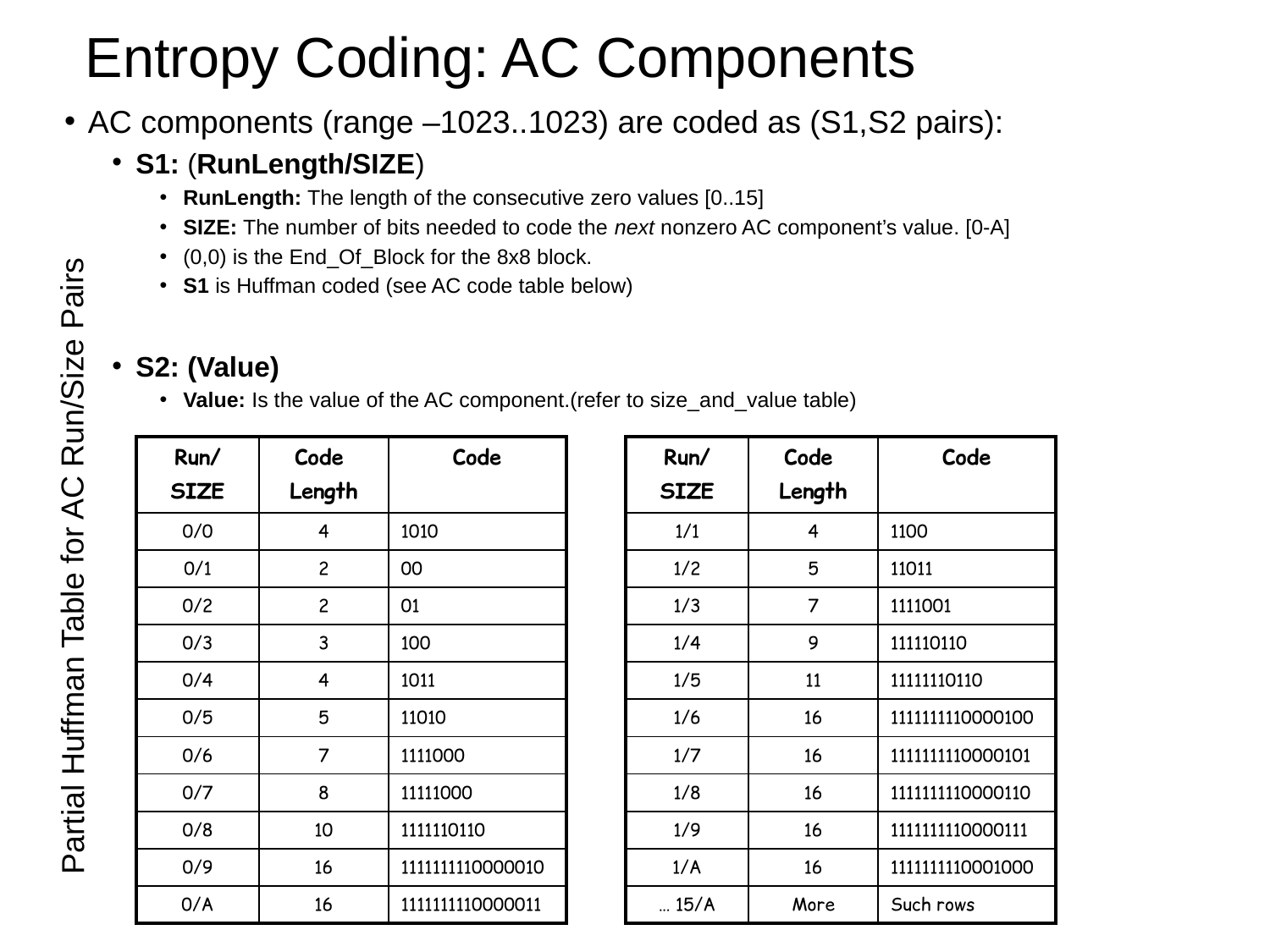

# Entropy Coding: AC Components
AC components (range –1023..1023) are coded as (S1,S2 pairs):
S1: (RunLength/SIZE)
RunLength: The length of the consecutive zero values [0..15]
SIZE: The number of bits needed to code the next nonzero AC component’s value. [0-A]
(0,0) is the End_Of_Block for the 8x8 block.
S1 is Huffman coded (see AC code table below)

S2: (Value)
Value: Is the value of the AC component.(refer to size_and_value table)

Partial Huffman Table for AC Run/Size Pairs
| Run/ SIZE | Code Length | Code |
| --- | --- | --- |
| 0/0 | 4 | 1010 |
| 0/1 | 2 | 00 |
| 0/2 | 2 | 01 |
| 0/3 | 3 | 100 |
| 0/4 | 4 | 1011 |
| 0/5 | 5 | 11010 |
| 0/6 | 7 | 1111000 |
| 0/7 | 8 | 11111000 |
| 0/8 | 10 | 1111110110 |
| 0/9 | 16 | 1111111110000010 |
| 0/A | 16 | 1111111110000011 |
| Run/ SIZE | Code Length | Code |
| --- | --- | --- |
| 1/1 | 4 | 1100 |
| 1/2 | 5 | 11011 |
| 1/3 | 7 | 1111001 |
| 1/4 | 9 | 111110110 |
| 1/5 | 11 | 11111110110 |
| 1/6 | 16 | 1111111110000100 |
| 1/7 | 16 | 1111111110000101 |
| 1/8 | 16 | 1111111110000110 |
| 1/9 | 16 | 1111111110000111 |
| 1/A | 16 | 1111111110001000 |
| … 15/A | More | Such rows |